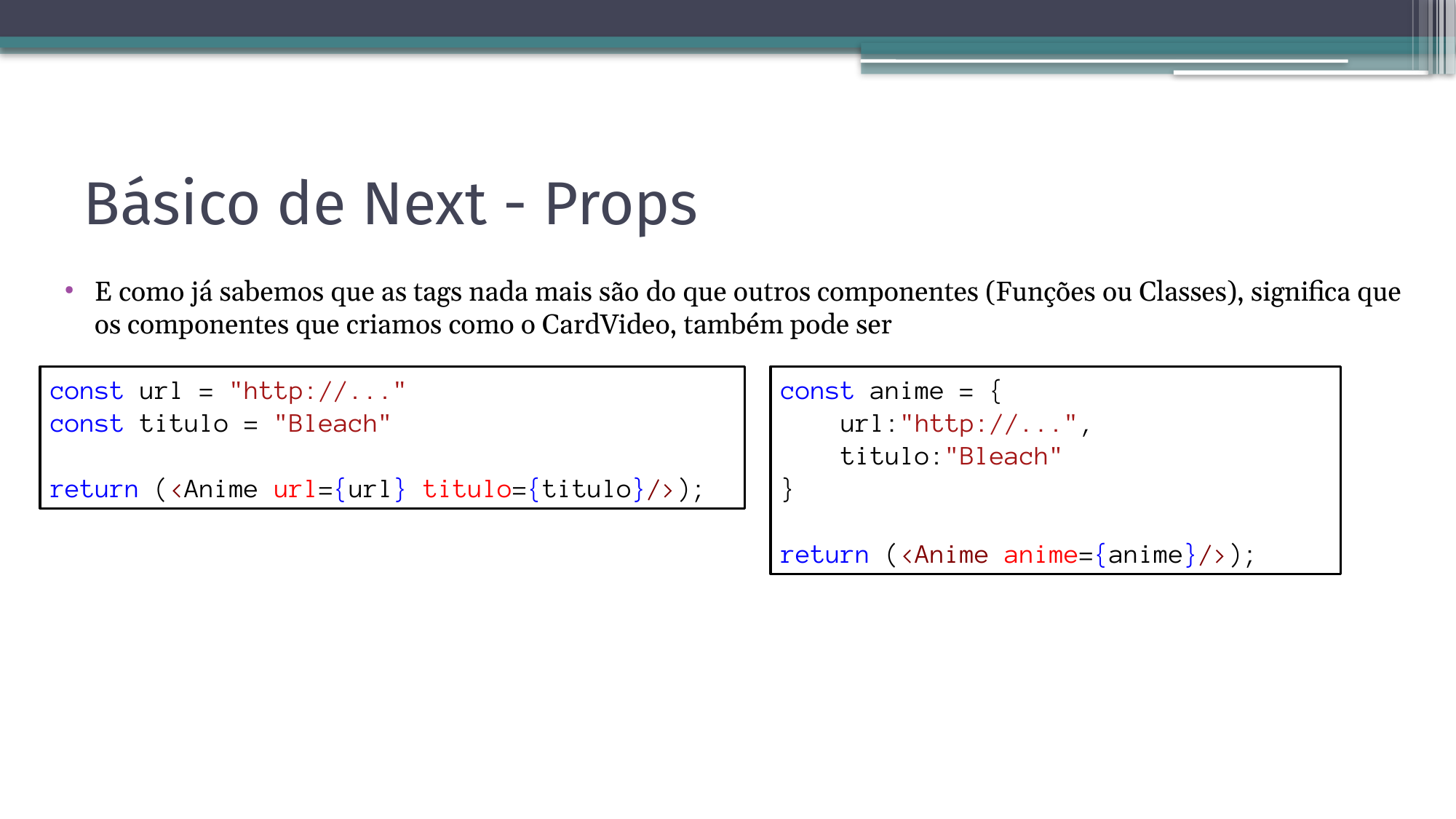

# Básico de Next - Props
E como já sabemos que as tags nada mais são do que outros componentes (Funções ou Classes), significa que os componentes que criamos como o CardVideo, também pode ser

const url = "http://..."
const titulo = "Bleach"
return (<Anime url={url} titulo={titulo}/>);
const anime = {
    url:"http://...",
    titulo:"Bleach"
}

return (<Anime anime={anime}/>);